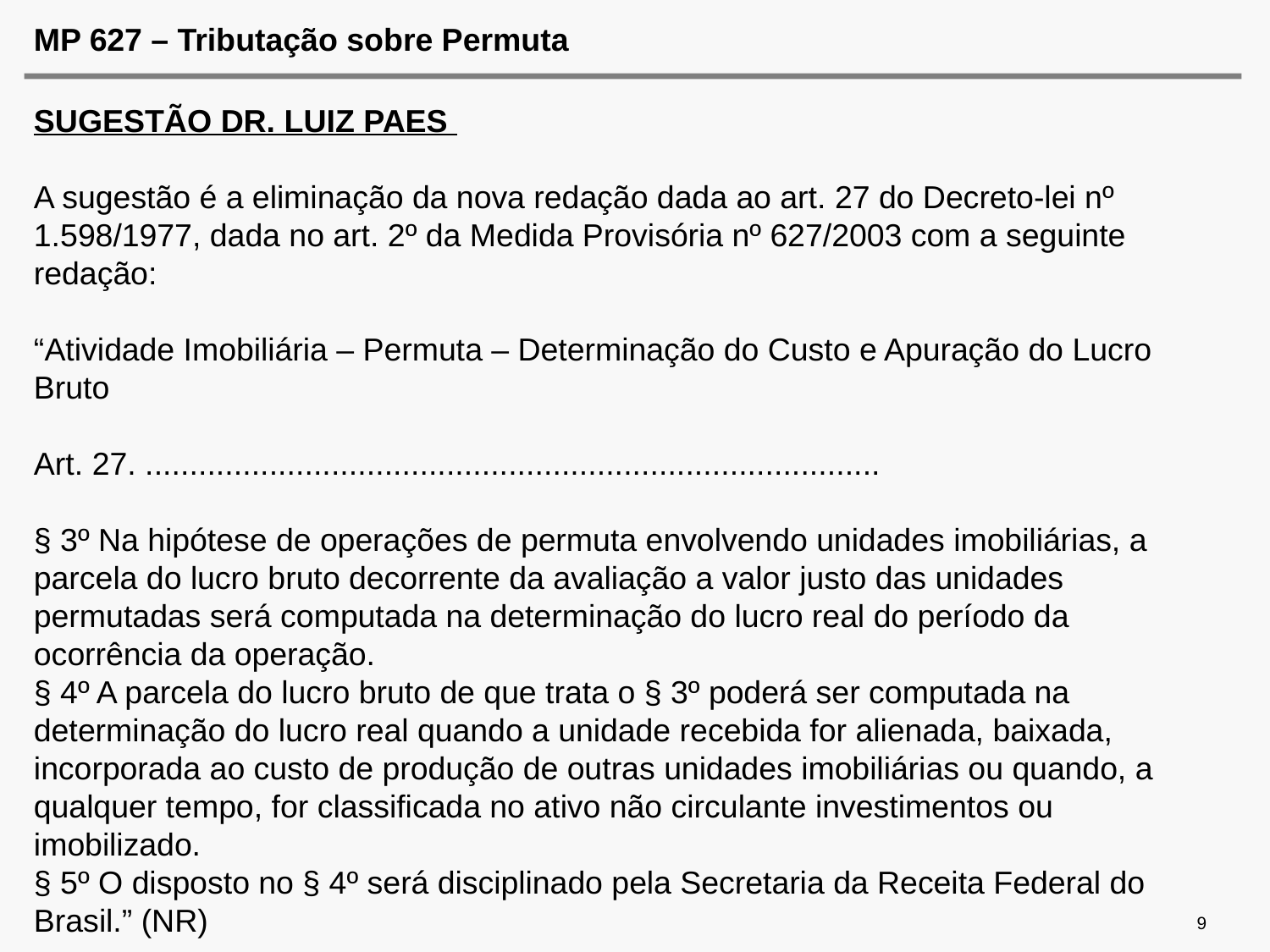

# MP 627 – Tributação sobre Permuta

SUGESTÃO DR. LUIZ PAES

A sugestão é a eliminação da nova redação dada ao art. 27 do Decreto-lei nº 1.598/1977, dada no art. 2º da Medida Provisória nº 627/2003 com a seguinte redação:

“Atividade Imobiliária – Permuta – Determinação do Custo e Apuração do Lucro Bruto

Art. 27. ...................................................................................

§ 3º Na hipótese de operações de permuta envolvendo unidades imobiliárias, a parcela do lucro bruto decorrente da avaliação a valor justo das unidades permutadas será computada na determinação do lucro real do período da ocorrência da operação.
§ 4º A parcela do lucro bruto de que trata o § 3º poderá ser computada na determinação do lucro real quando a unidade recebida for alienada, baixada, incorporada ao custo de produção de outras unidades imobiliárias ou quando, a qualquer tempo, for classificada no ativo não circulante investimentos ou imobilizado.
§ 5º O disposto no § 4º será disciplinado pela Secretaria da Receita Federal do Brasil.” (NR)

9